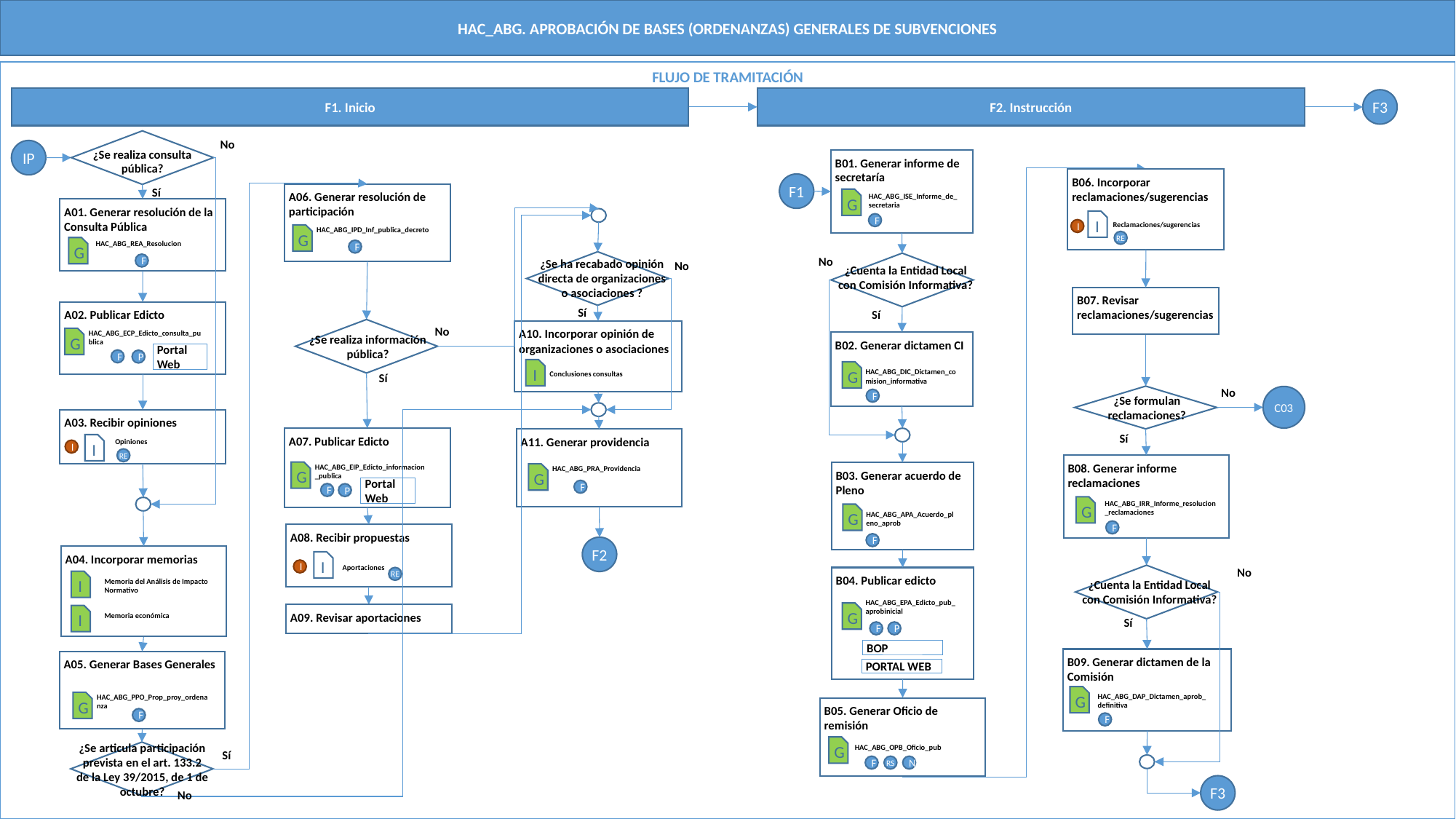

HAC_ABg. APROBACIÓN de bases (ordenanzas) generales de subvenciones
FLUJO DE TRAMITACIÓN
F1. Inicio
F2. Instrucción
F3

¿Se realiza consulta pública?
No
IP
B01. Generar informe de secretaría
B06. Incorporar reclamaciones/sugerencias
F1
Sí
Sí
A06. Generar resolución de participación
HAC_ABG_ISE_Informe_de_secretaria
G
F
A01. Generar resolución de la Consulta Pública
No

I
Reclamaciones/sugerencias
I
RE
HAC_ABG_IPD_Inf_publica_decreto
G
F
HAC_ABG_REA_Resolucion
G
F
No

¿Se ha recabado opinión directa de organizaciones o asociaciones ?

¿Cuenta la Entidad Local con Comisión Informativa?
No
B07. Revisar reclamaciones/sugerencias
Sí
A02. Publicar Edicto
Sí

¿Se realiza información pública?
A10. Incorporar opinión de organizaciones o asociaciones
HAC_ABG_ECP_Edicto_consulta_publica
G
Portal Web
F
P
B02. Generar dictamen CI
I
Conclusiones consultas
G
HAC_ABG_DIC_Dictamen_comision_informativa
F
Sí
No

¿Se formulan reclamaciones?
C03

A03. Recibir opiniones
No
Sí
A07. Publicar Edicto

A11. Generar providencia
Opiniones
I
I
RE
B08. Generar informe reclamaciones
HAC_ABG_EIP_Edicto_informacion_publica
G
F
P
Portal Web
HAC_ABG_PRA_Providencia

G
F
B03. Generar acuerdo de Pleno
HAC_ABG_IRR_Informe_resolucion_reclamaciones
G
F

G
HAC_ABG_APA_Acuerdo_pleno_aprob
F
A08. Recibir propuestas
F2
A04. Incorporar memorias
I
Aportaciones
I
RE
No

¿Cuenta la Entidad Local con Comisión Informativa?
B04. Publicar edicto
I
Memoria del Análisis de Impacto Normativo
HAC_ABG_EPA_Edicto_pub_aprobinicial
G
F
P
BOP
PORTAL WEB
A09. Revisar aportaciones
I
Memoria económica
Sí
B09. Generar dictamen de la Comisión
A05. Generar Bases Generales
HAC_ABG_DAP_Dictamen_aprob_definitiva
G
F
HAC_ABG_PPO_Prop_proy_ordenanza

G
F
B05. Generar Oficio de remisión
G
HAC_ABG_OPB_Oficio_pub
RS
F
N

¿Se articula participación prevista en el art. 133.2 de la Ley 39/2015, de 1 de octubre?

F3